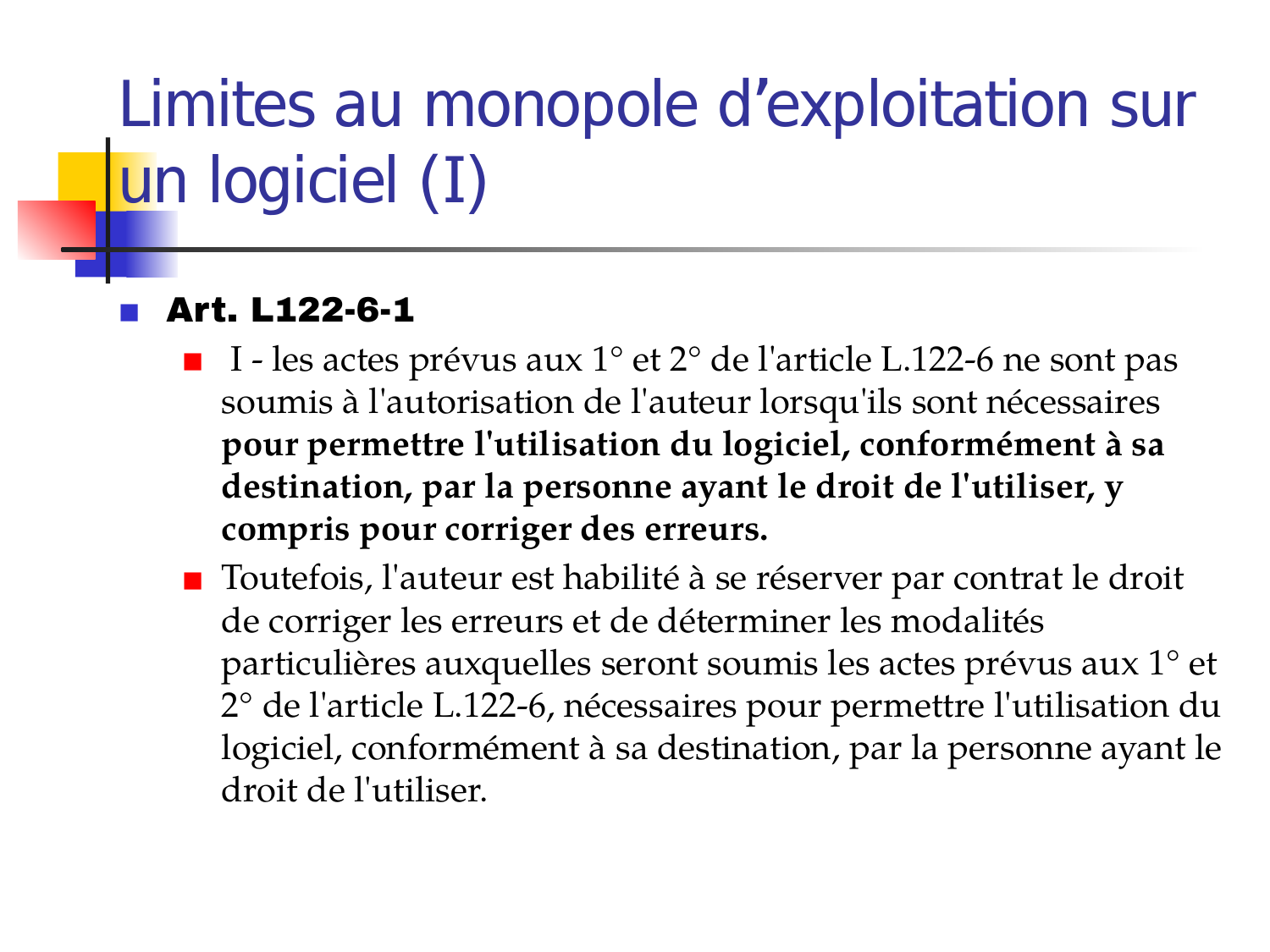

# Limites au monopole d’exploitation sur un logiciel (I)
Art. L122-6-1
 I - les actes prévus aux 1° et 2° de l'article L.122-6 ne sont pas soumis à l'autorisation de l'auteur lorsqu'ils sont nécessaires pour permettre l'utilisation du logiciel, conformément à sa destination, par la personne ayant le droit de l'utiliser, y compris pour corriger des erreurs.
Toutefois, l'auteur est habilité à se réserver par contrat le droit de corriger les erreurs et de déterminer les modalités particulières auxquelles seront soumis les actes prévus aux 1° et 2° de l'article L.122-6, nécessaires pour permettre l'utilisation du logiciel, conformément à sa destination, par la personne ayant le droit de l'utiliser.